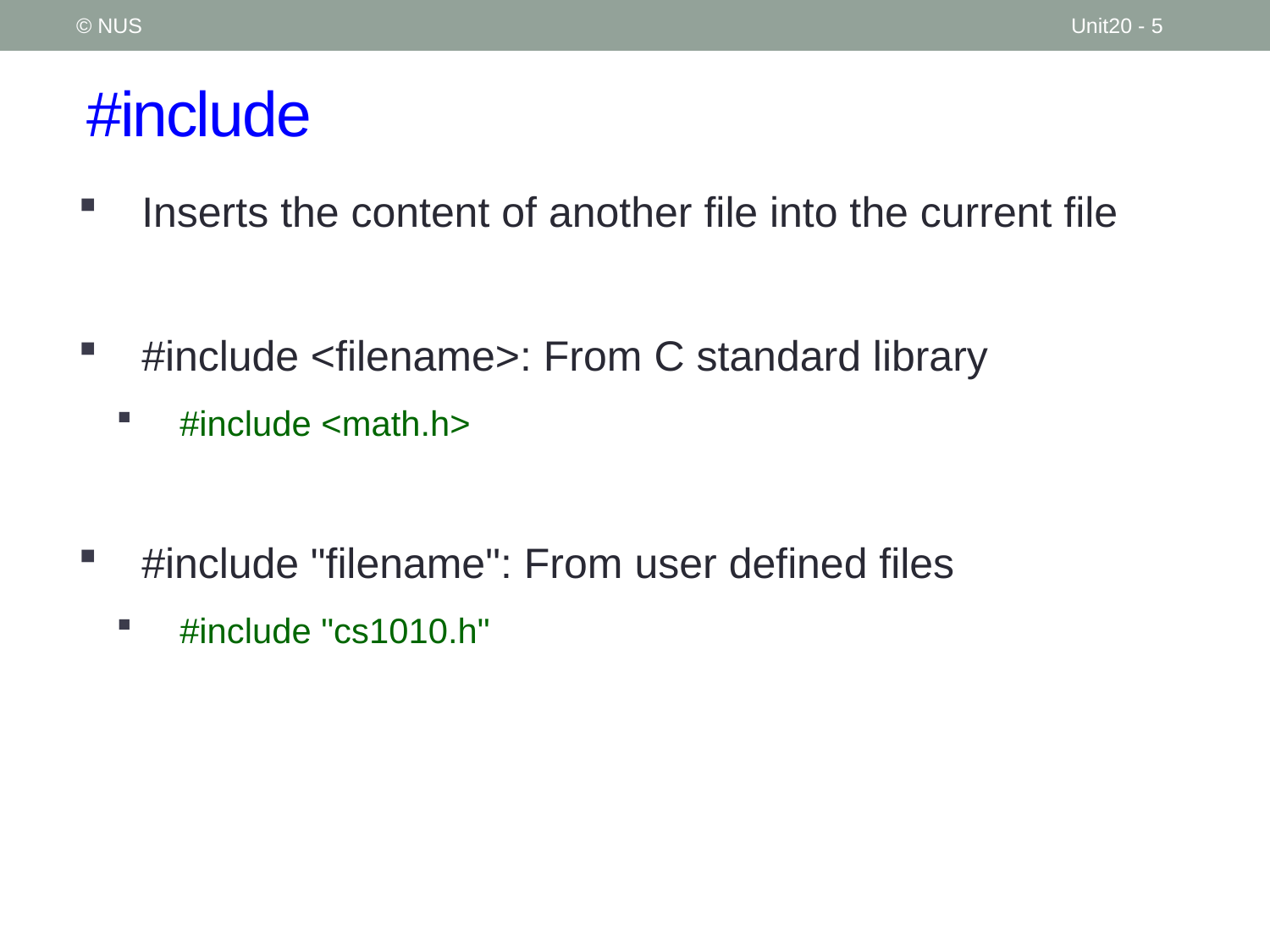

© NUS
Unit20 - 5
# #include
Inserts the content of another file into the current file

#include <filename>: From C standard library
#include <math.h>

#include "filename": From user defined files
#include "cs1010.h"